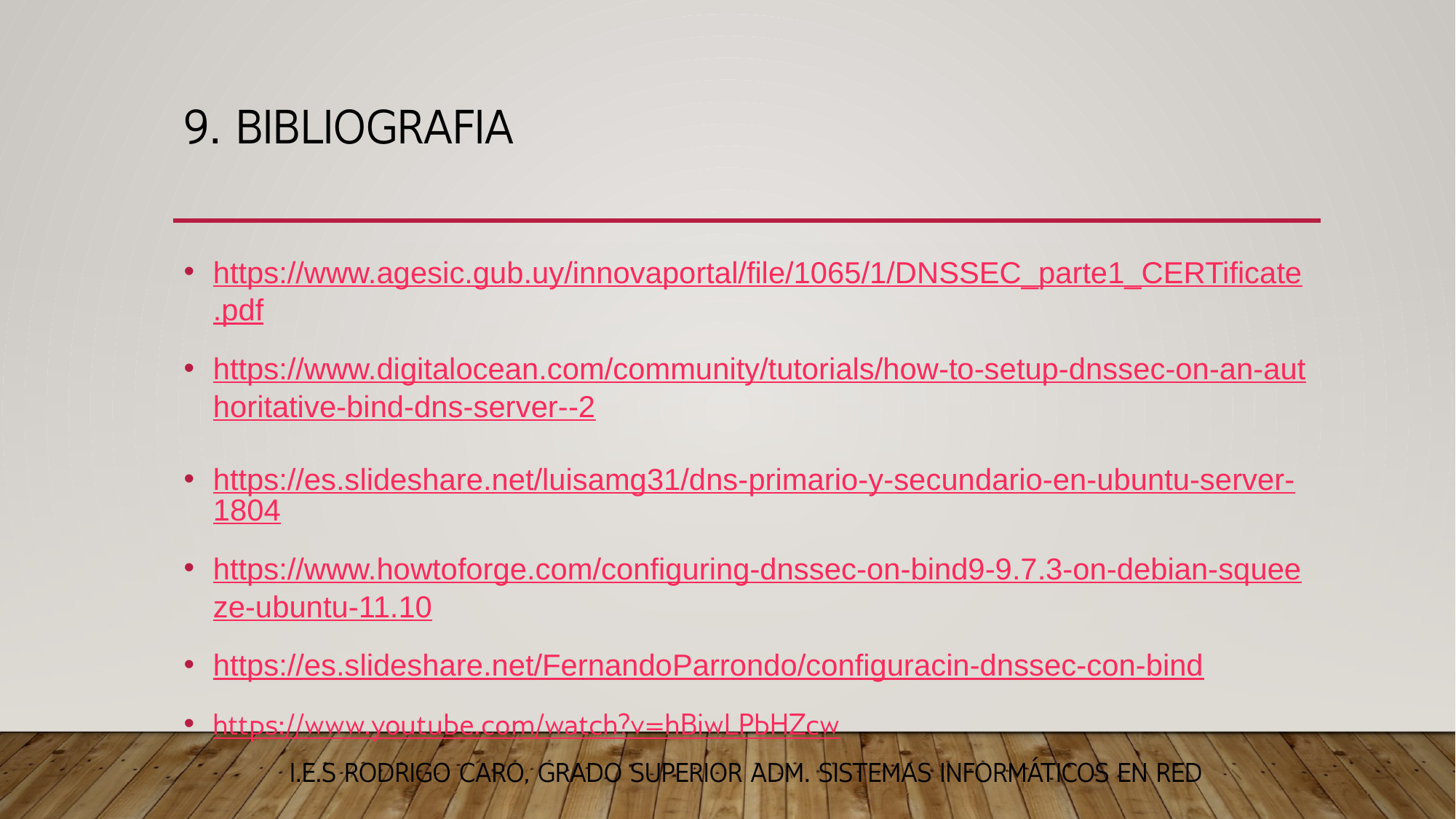

# 9. bibliografia
https://www.agesic.gub.uy/innovaportal/file/1065/1/DNSSEC_parte1_CERTificate.pdf
https://www.digitalocean.com/community/tutorials/how-to-setup-dnssec-on-an-authoritative-bind-dns-server--2

https://es.slideshare.net/luisamg31/dns-primario-y-secundario-en-ubuntu-server-1804
https://www.howtoforge.com/configuring-dnssec-on-bind9-9.7.3-on-debian-squeeze-ubuntu-11.10
https://es.slideshare.net/FernandoParrondo/configuracin-dnssec-con-bind
https://www.youtube.com/watch?v=hBiwLPbHZcw

I.E.S RODRIGO CARO, GRADO SUPERIOR ADM. SISTEMAS INFORMÁTICOS EN RED